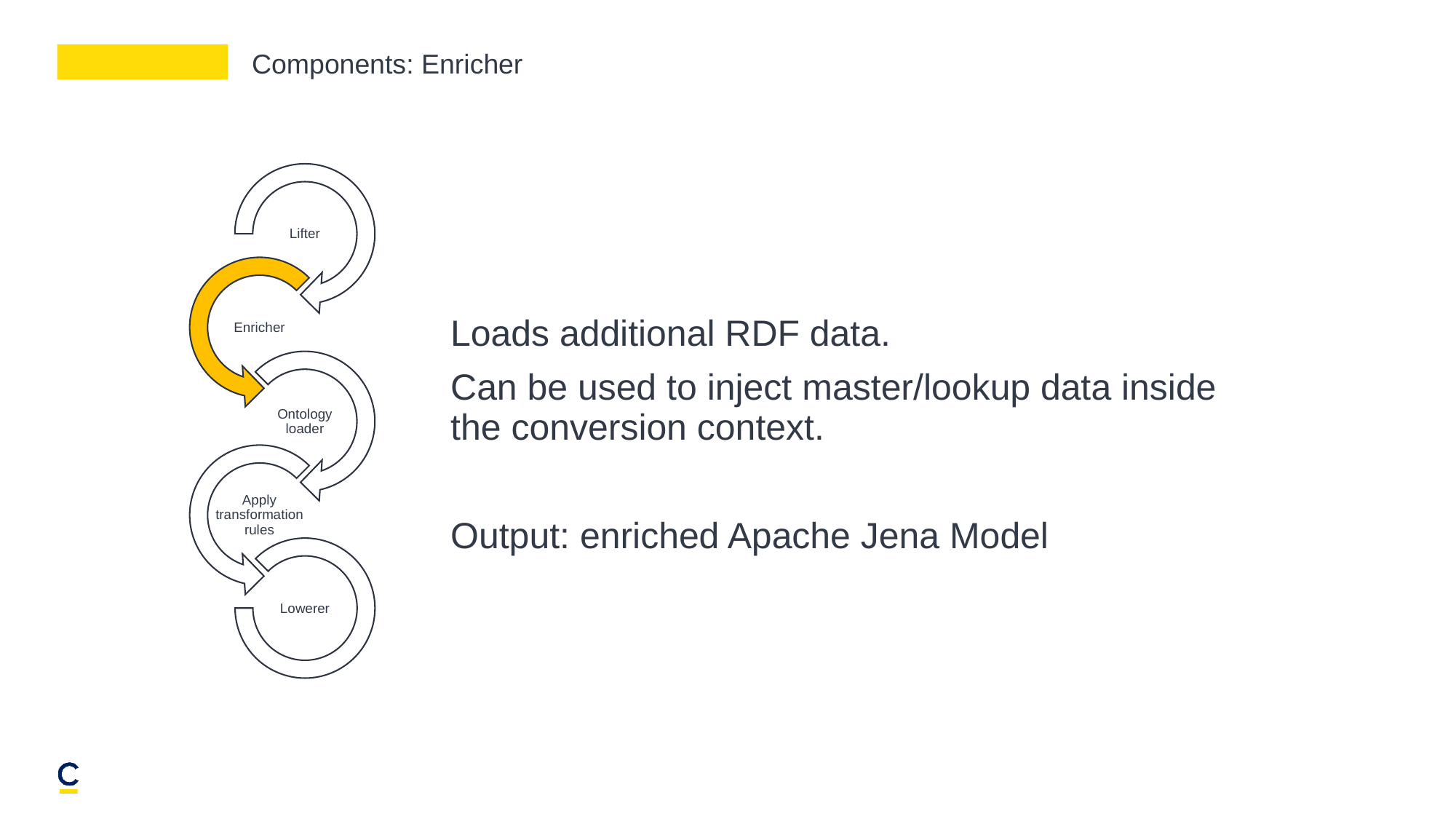

# Components: Enricher
Lifter
Enricher
Ontology loader
Apply transformation rules
Lowerer
Loads additional RDF data.
Can be used to inject master/lookup data inside the conversion context.

Output: enriched Apache Jena Model